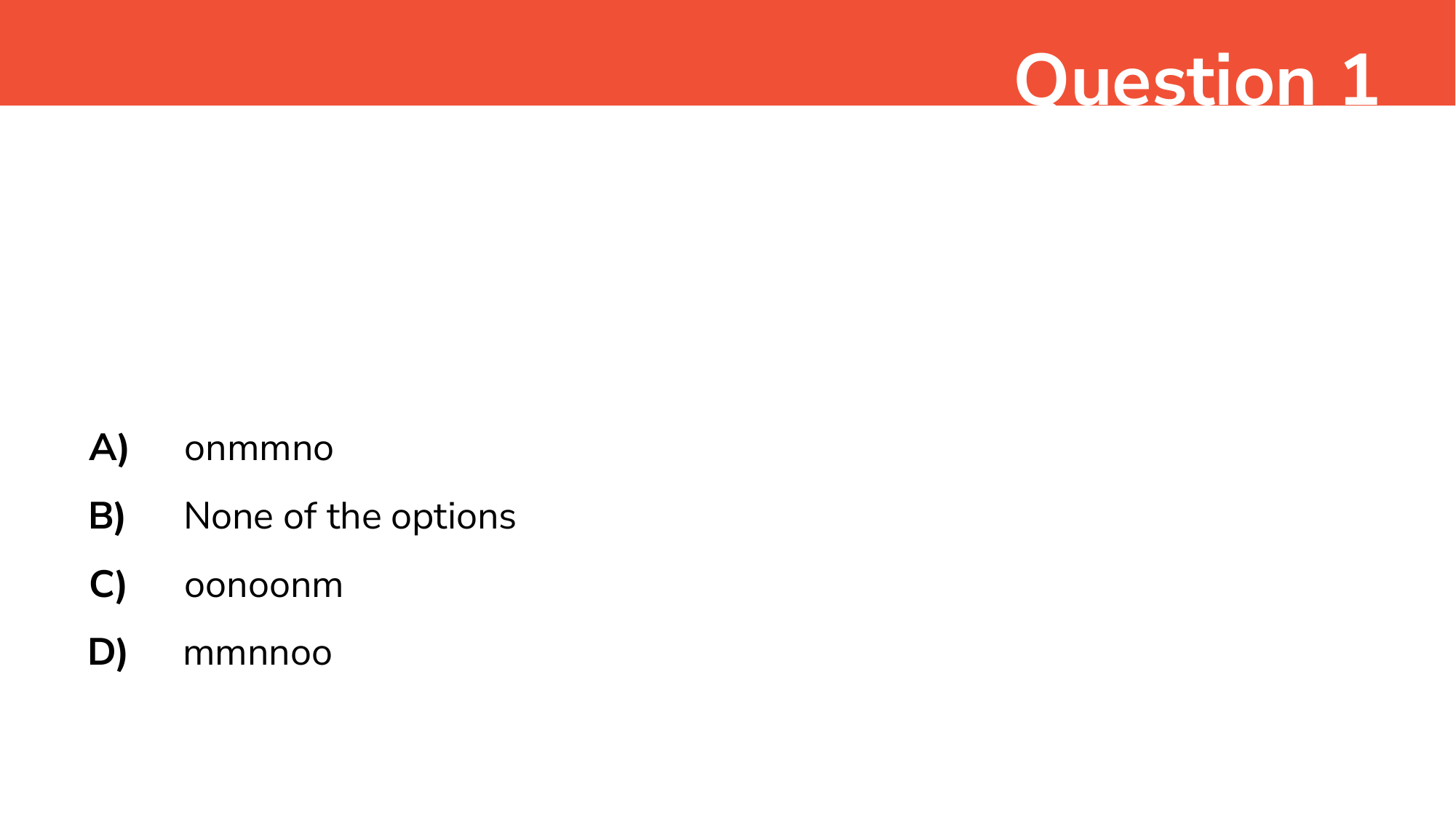

Question 1
A)
onmmno
B)
None of the options
C)
oonoonm
D)
mmnnoo